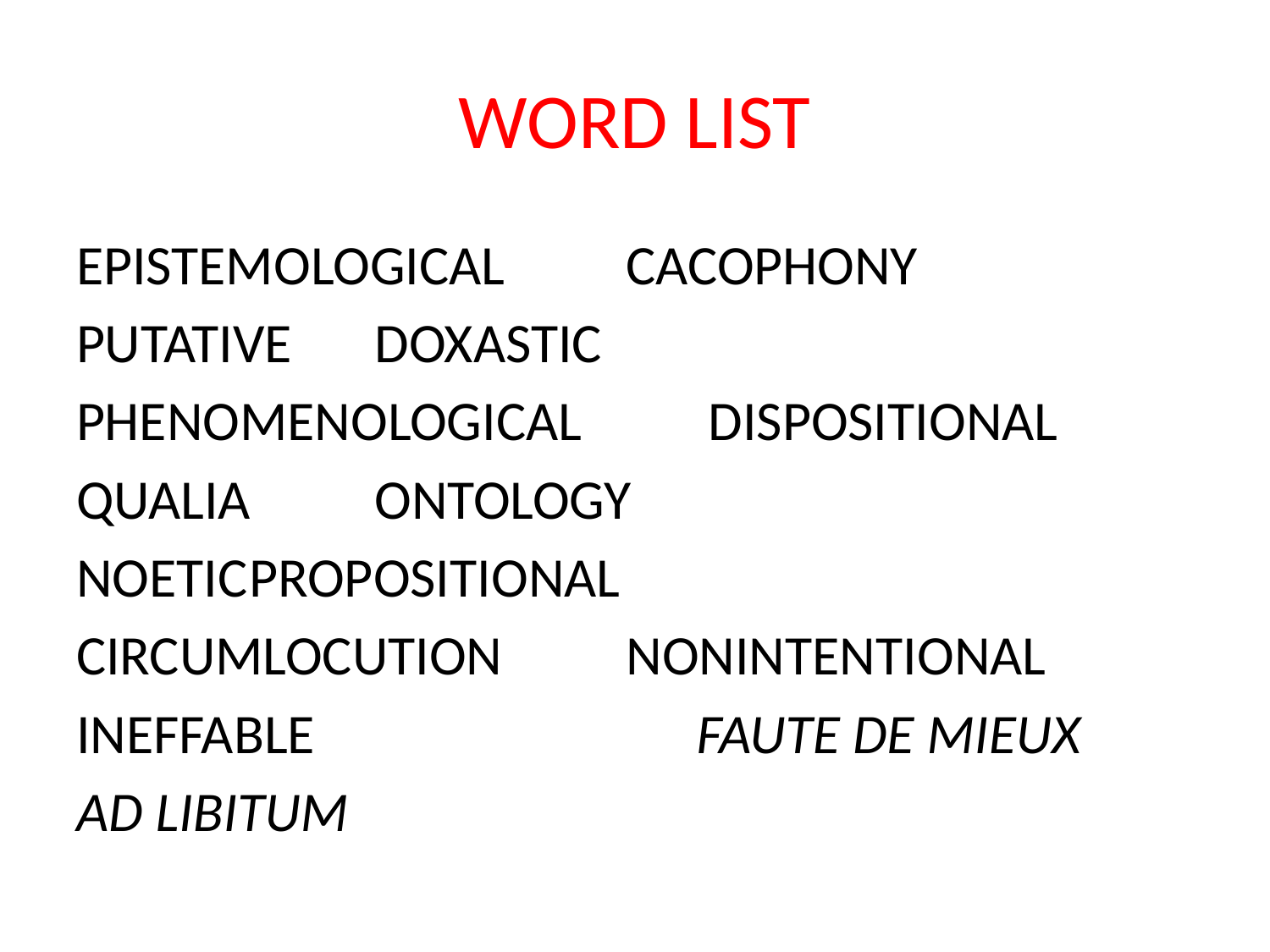

# WORD LIST
EPISTEMOLOGICAL		CACOPHONY
PUTATIVE				DOXASTIC
PHENOMENOLOGICAL          DISPOSITIONAL
QUALIA				ONTOLOGY
NOETIC				PROPOSITIONAL
CIRCUMLOCUTION		NONINTENTIONAL
INEFFABLE                              FAUTE DE MIEUX
AD LIBITUM